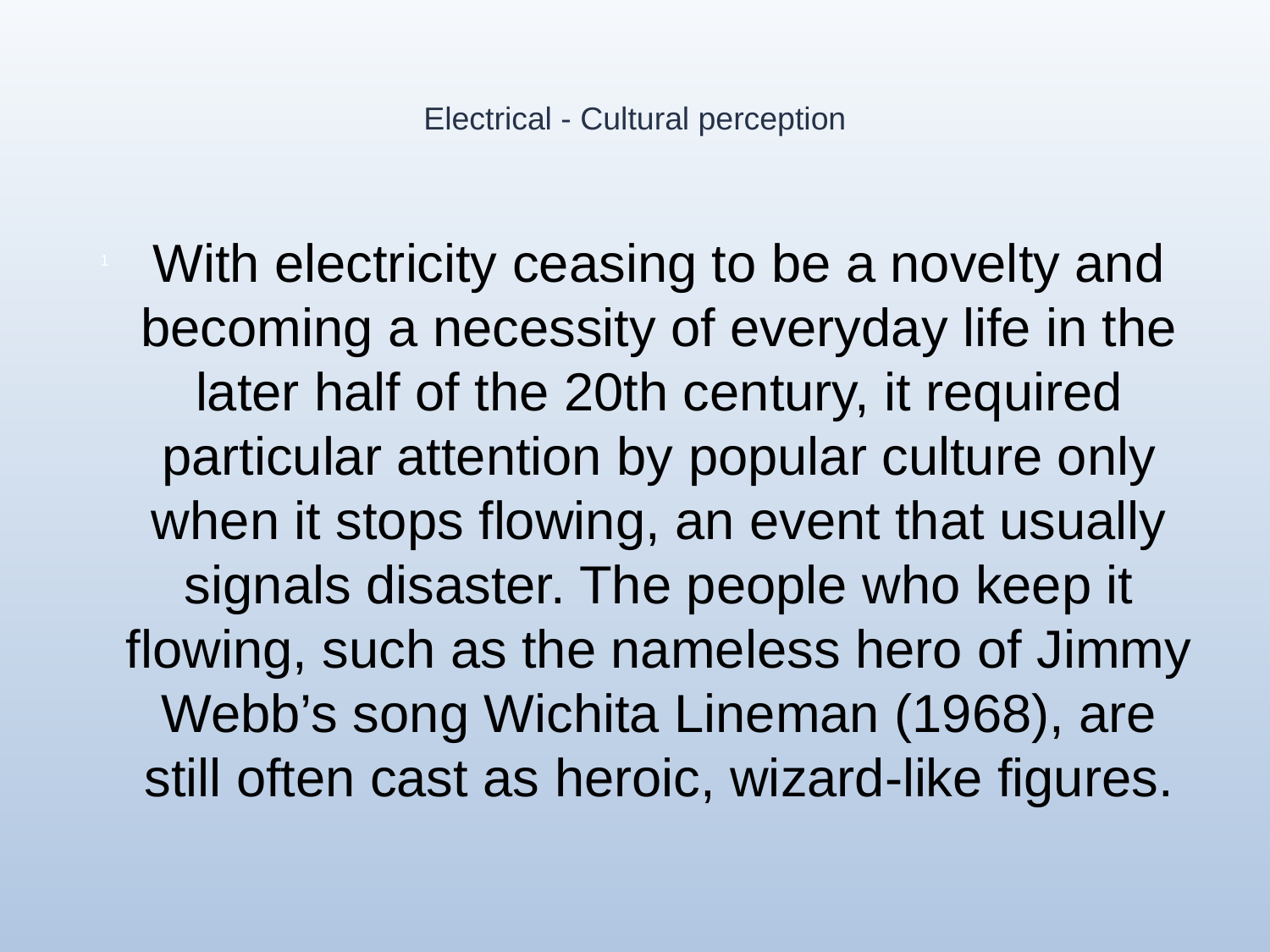

# Electrical - Cultural perception
With electricity ceasing to be a novelty and becoming a necessity of everyday life in the later half of the 20th century, it required particular attention by popular culture only when it stops flowing, an event that usually signals disaster. The people who keep it flowing, such as the nameless hero of Jimmy Webb’s song Wichita Lineman (1968), are still often cast as heroic, wizard-like figures.